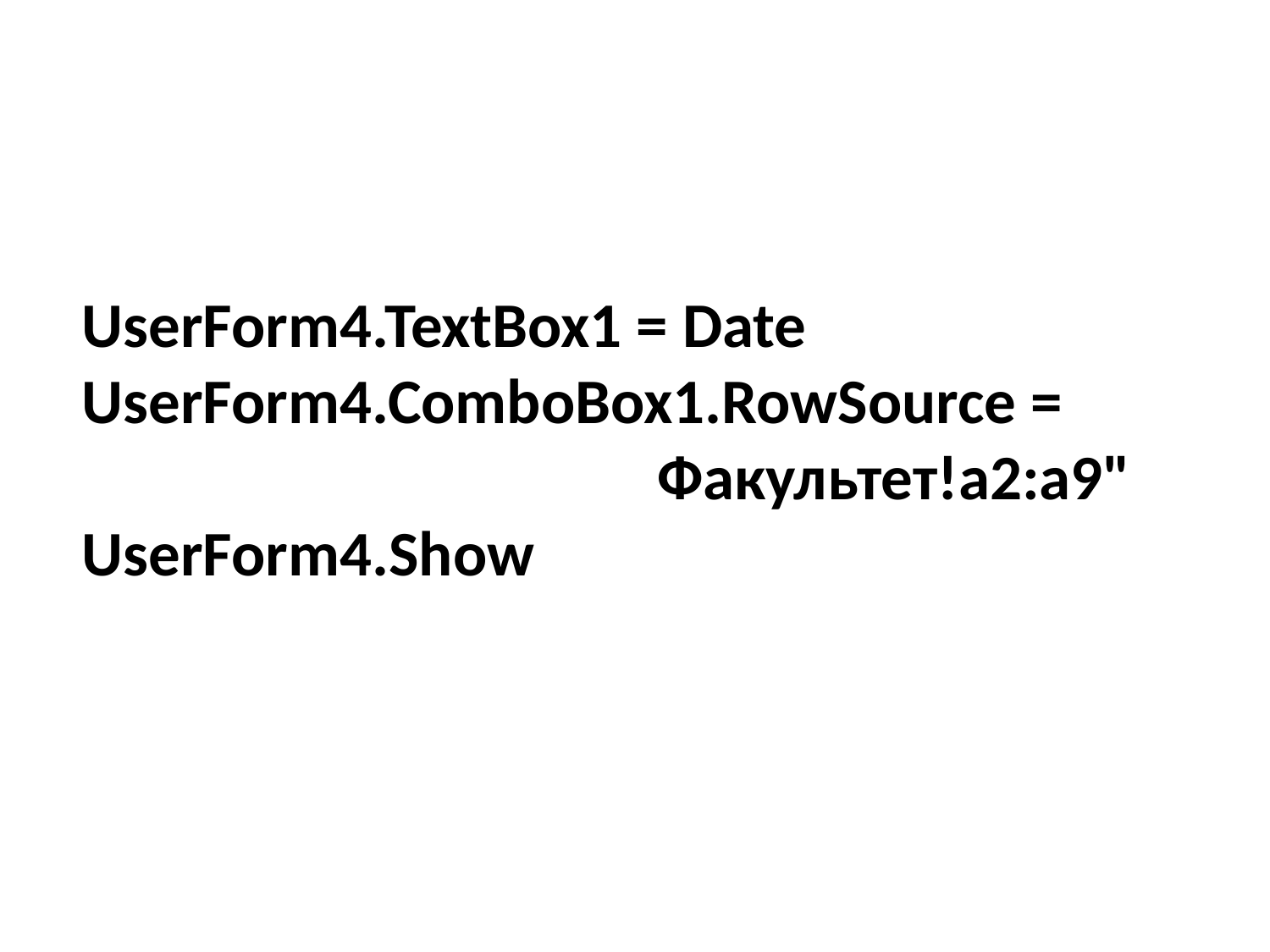

UserForm4.TextBox1 = Date
UserForm4.ComboBox1.RowSource =
                                        Факультет!a2:a9"
UserForm4.Show